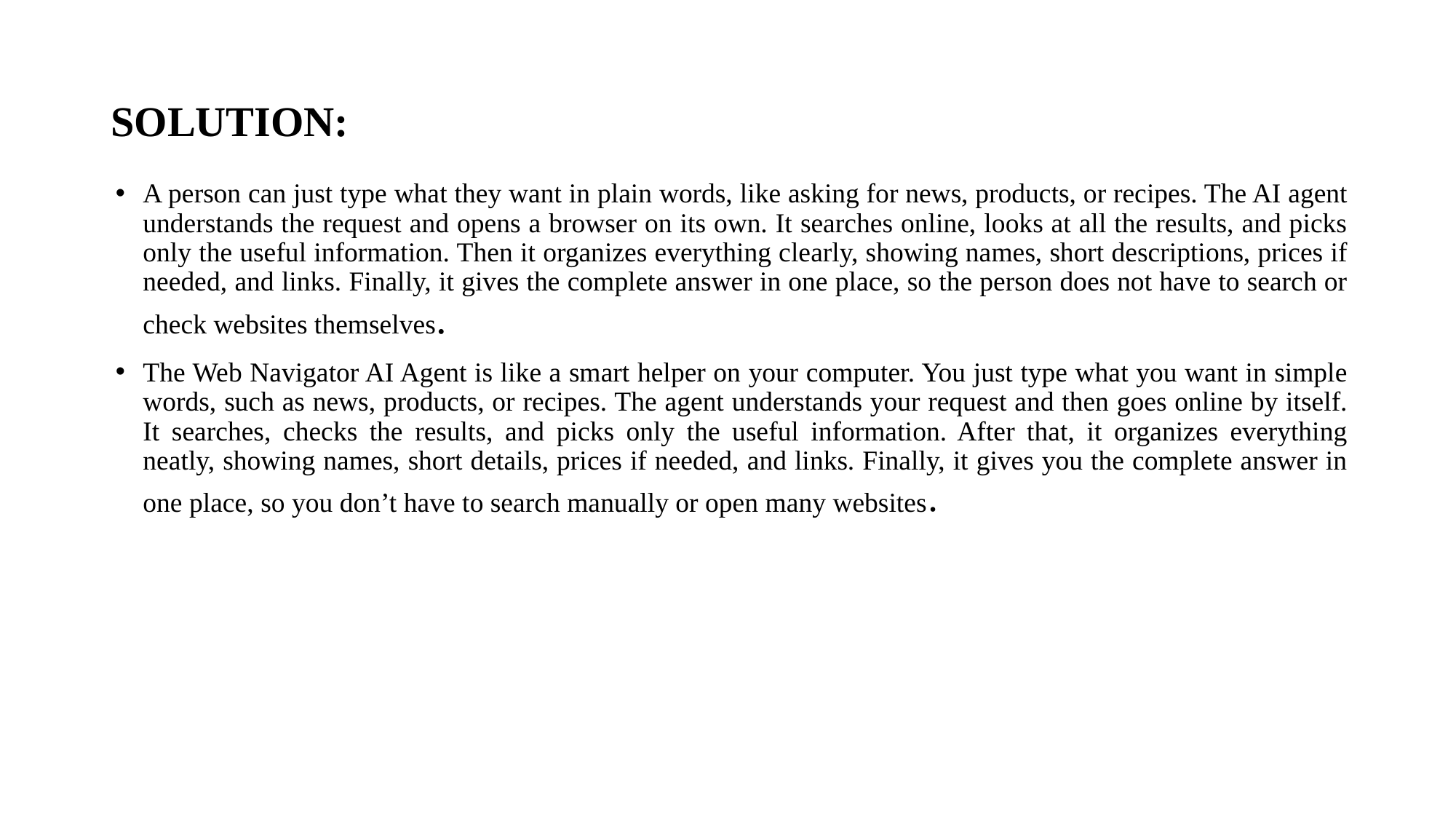

# SOLUTION:
A person can just type what they want in plain words, like asking for news, products, or recipes. The AI agent understands the request and opens a browser on its own. It searches online, looks at all the results, and picks only the useful information. Then it organizes everything clearly, showing names, short descriptions, prices if needed, and links. Finally, it gives the complete answer in one place, so the person does not have to search or check websites themselves.
The Web Navigator AI Agent is like a smart helper on your computer. You just type what you want in simple words, such as news, products, or recipes. The agent understands your request and then goes online by itself. It searches, checks the results, and picks only the useful information. After that, it organizes everything neatly, showing names, short details, prices if needed, and links. Finally, it gives you the complete answer in one place, so you don’t have to search manually or open many websites.